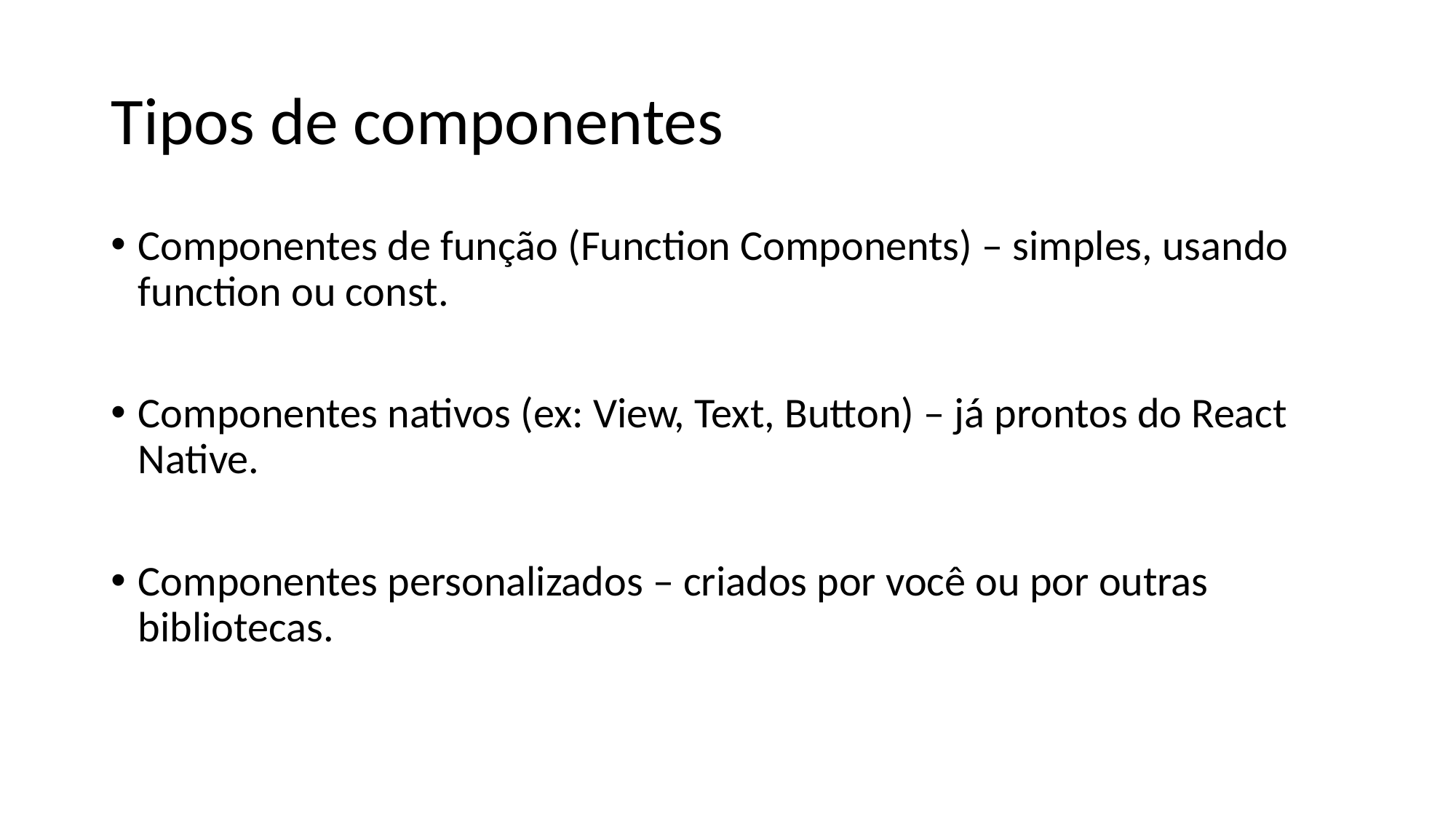

# Tipos de componentes
Componentes de função (Function Components) – simples, usando function ou const.

Componentes nativos (ex: View, Text, Button) – já prontos do React Native.

Componentes personalizados – criados por você ou por outras bibliotecas.